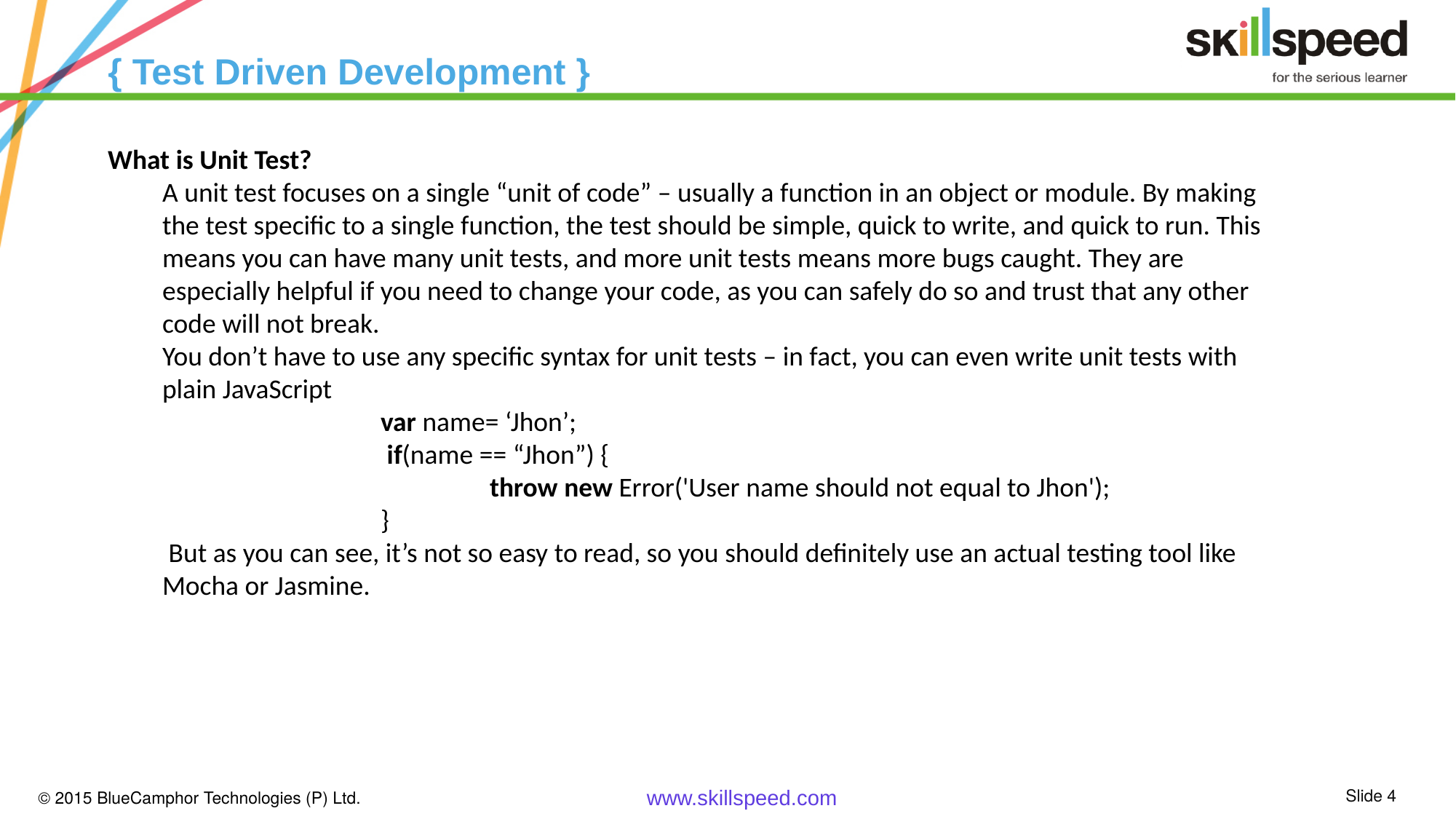

# { Test Driven Development }
What is Unit Test?
A unit test focuses on a single “unit of code” – usually a function in an object or module. By making the test specific to a single function, the test should be simple, quick to write, and quick to run. This means you can have many unit tests, and more unit tests means more bugs caught. They are especially helpful if you need to change your code, as you can safely do so and trust that any other code will not break.
You don’t have to use any specific syntax for unit tests – in fact, you can even write unit tests with plain JavaScript
		var name= ‘Jhon’;
		 if(name == “Jhon”) {
			throw new Error('User name should not equal to Jhon');
		}
 But as you can see, it’s not so easy to read, so you should definitely use an actual testing tool like Mocha or Jasmine.